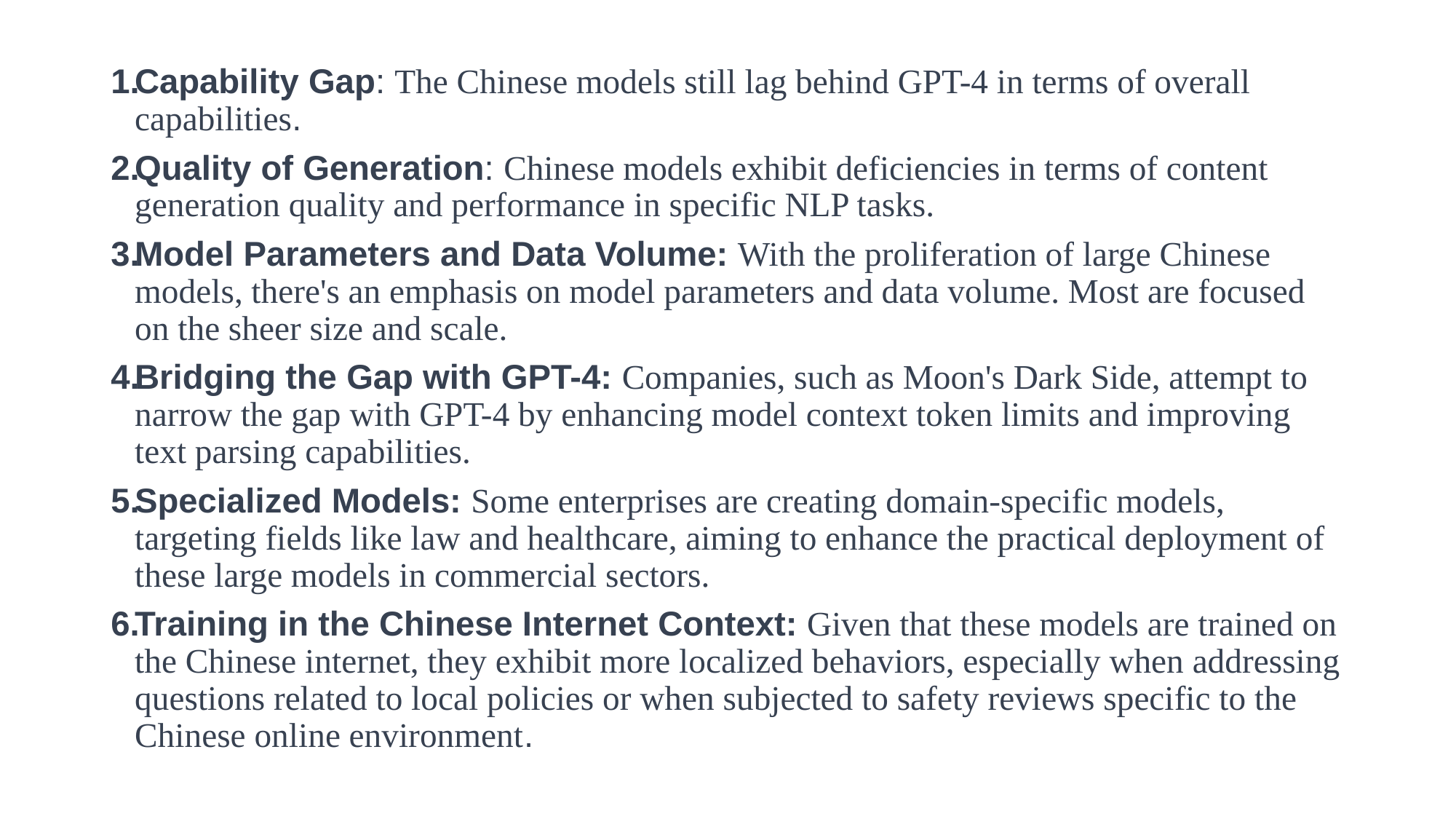

Capability Gap: The Chinese models still lag behind GPT-4 in terms of overall capabilities.
Quality of Generation: Chinese models exhibit deficiencies in terms of content generation quality and performance in specific NLP tasks.
Model Parameters and Data Volume: With the proliferation of large Chinese models, there's an emphasis on model parameters and data volume. Most are focused on the sheer size and scale.
Bridging the Gap with GPT-4: Companies, such as Moon's Dark Side, attempt to narrow the gap with GPT-4 by enhancing model context token limits and improving text parsing capabilities.
Specialized Models: Some enterprises are creating domain-specific models, targeting fields like law and healthcare, aiming to enhance the practical deployment of these large models in commercial sectors.
Training in the Chinese Internet Context: Given that these models are trained on the Chinese internet, they exhibit more localized behaviors, especially when addressing questions related to local policies or when subjected to safety reviews specific to the Chinese online environment.